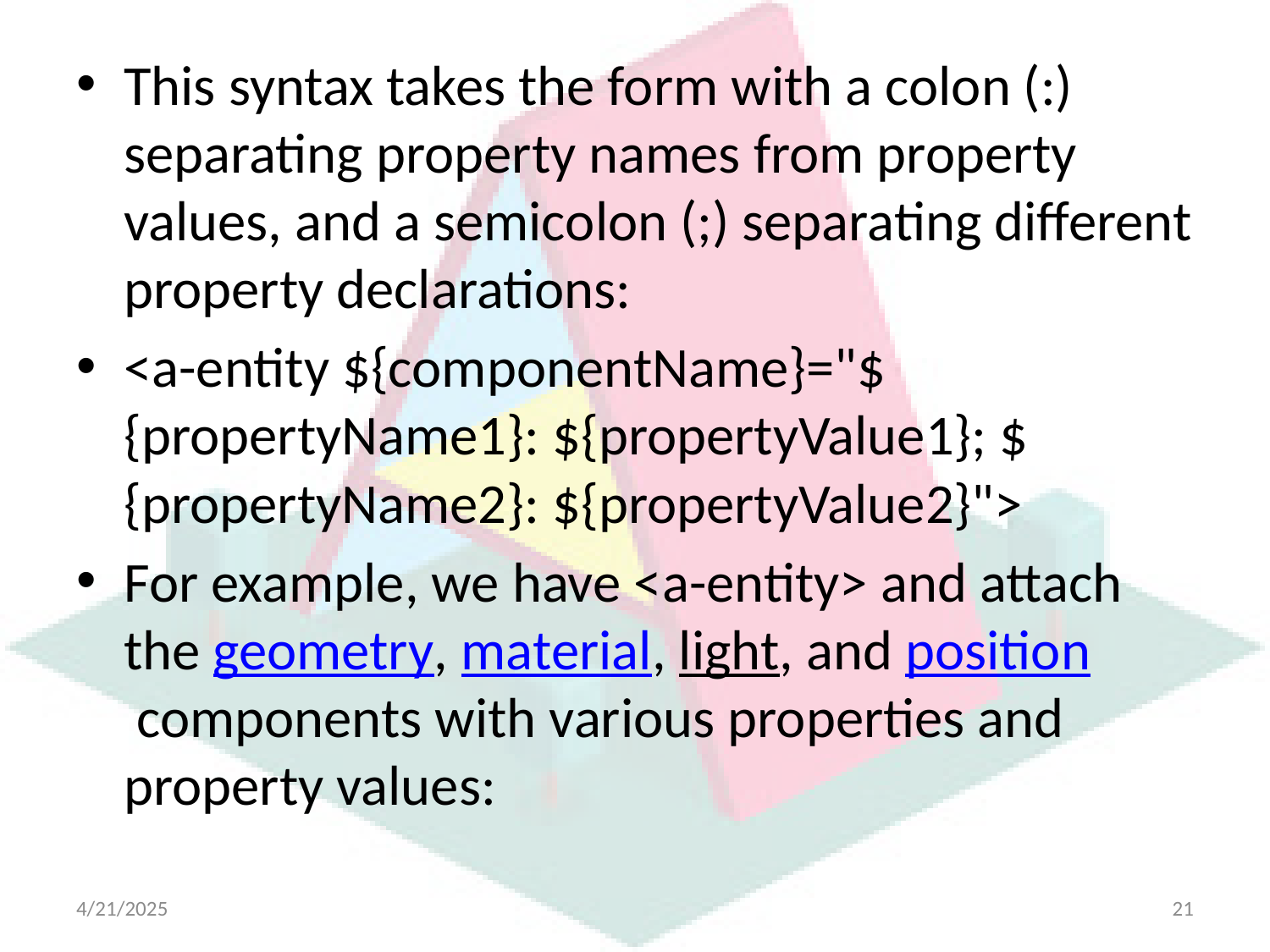

This syntax takes the form with a colon (:) separating property names from property values, and a semicolon (;) separating different property declarations:
<a-entity ${componentName}="${propertyName1}: ${propertyValue1}; ${propertyName2}: ${propertyValue2}">
For example, we have <a-entity> and attach the geometry, material, light, and position components with various properties and property values:

4/21/2025
21